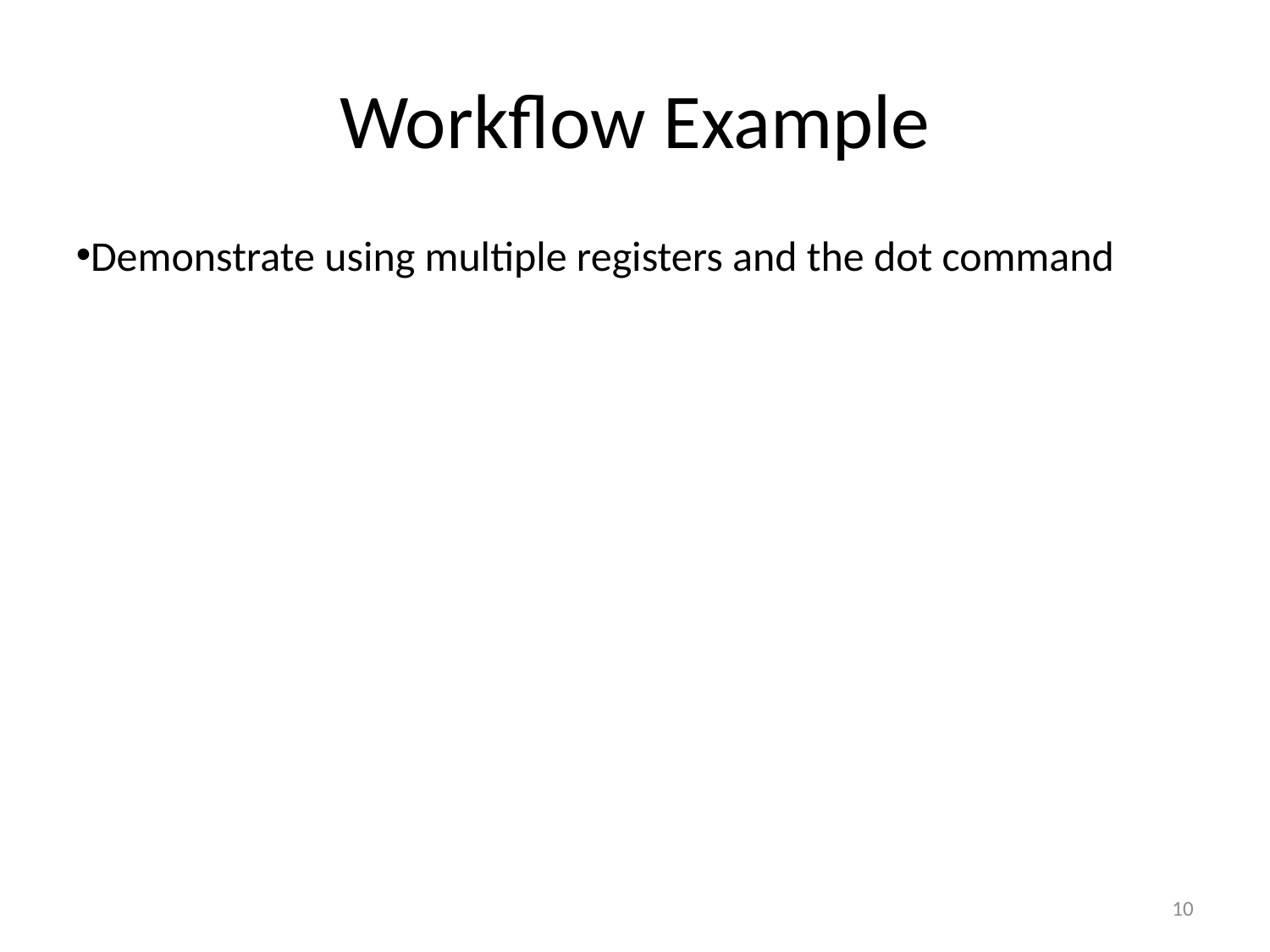

Workflow Example
Demonstrate using multiple registers and the dot command
10